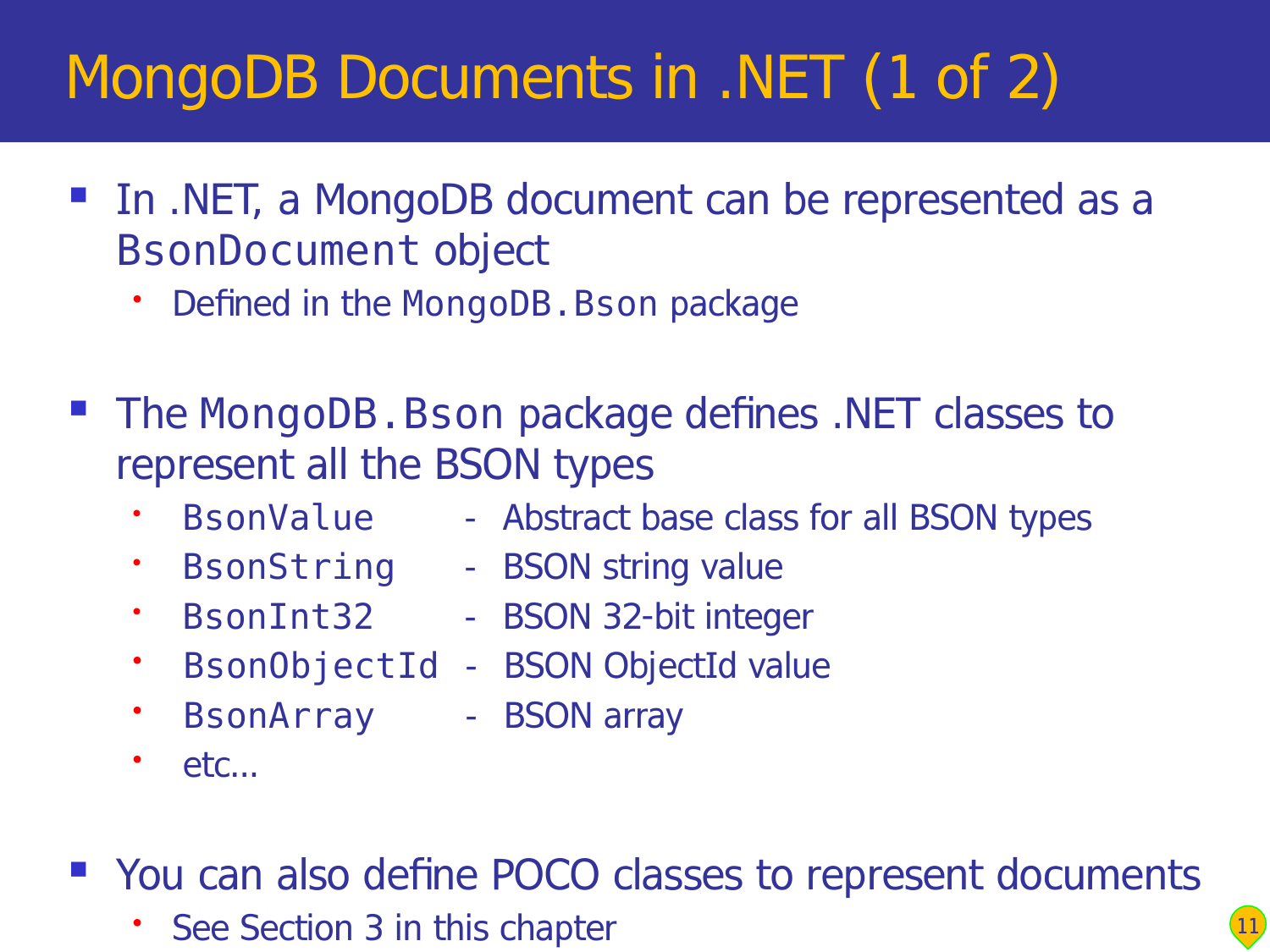

# MongoDB Documents in .NET (1 of 2)
In .NET, a MongoDB document can be represented as a BsonDocument object
Defined in the MongoDB.Bson package

The MongoDB.Bson package defines .NET classes to represent all the BSON types
 BsonValue    - Abstract base class for all BSON types
 BsonString   - BSON string value
 BsonInt32    - BSON 32-bit integer
 BsonObjectId - BSON ObjectId value
 BsonArray    - BSON array
 etc…

You can also define POCO classes to represent documents
See Section 3 in this chapter

11